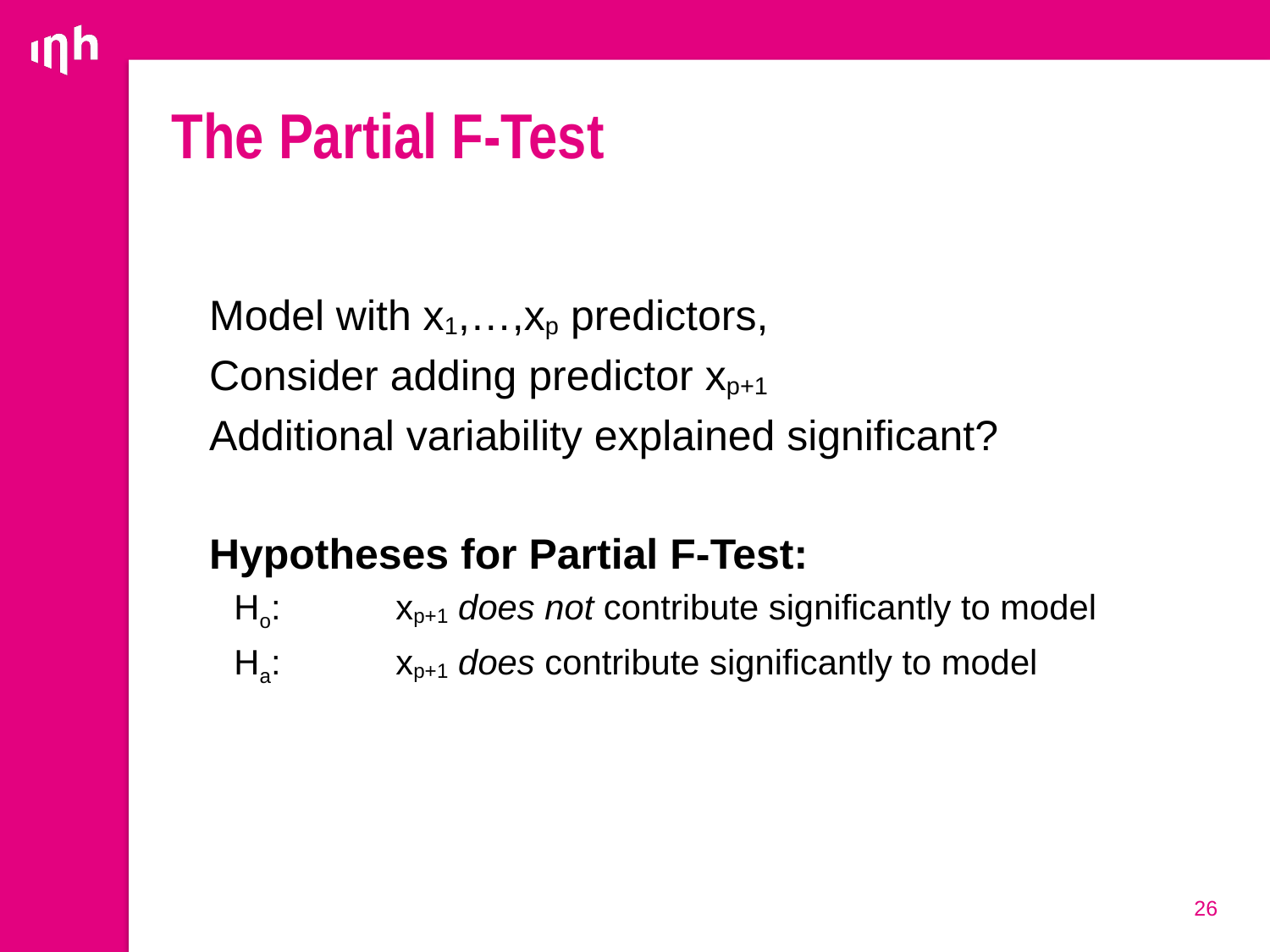

# The Partial F-Test

Model with x1,…,xp predictors,
Consider adding predictor xp+1
Additional variability explained significant?

Hypotheses for Partial F-Test:
Ho:	 xp+1 does not contribute significantly to model
Ha:	 xp+1 does contribute significantly to model

26